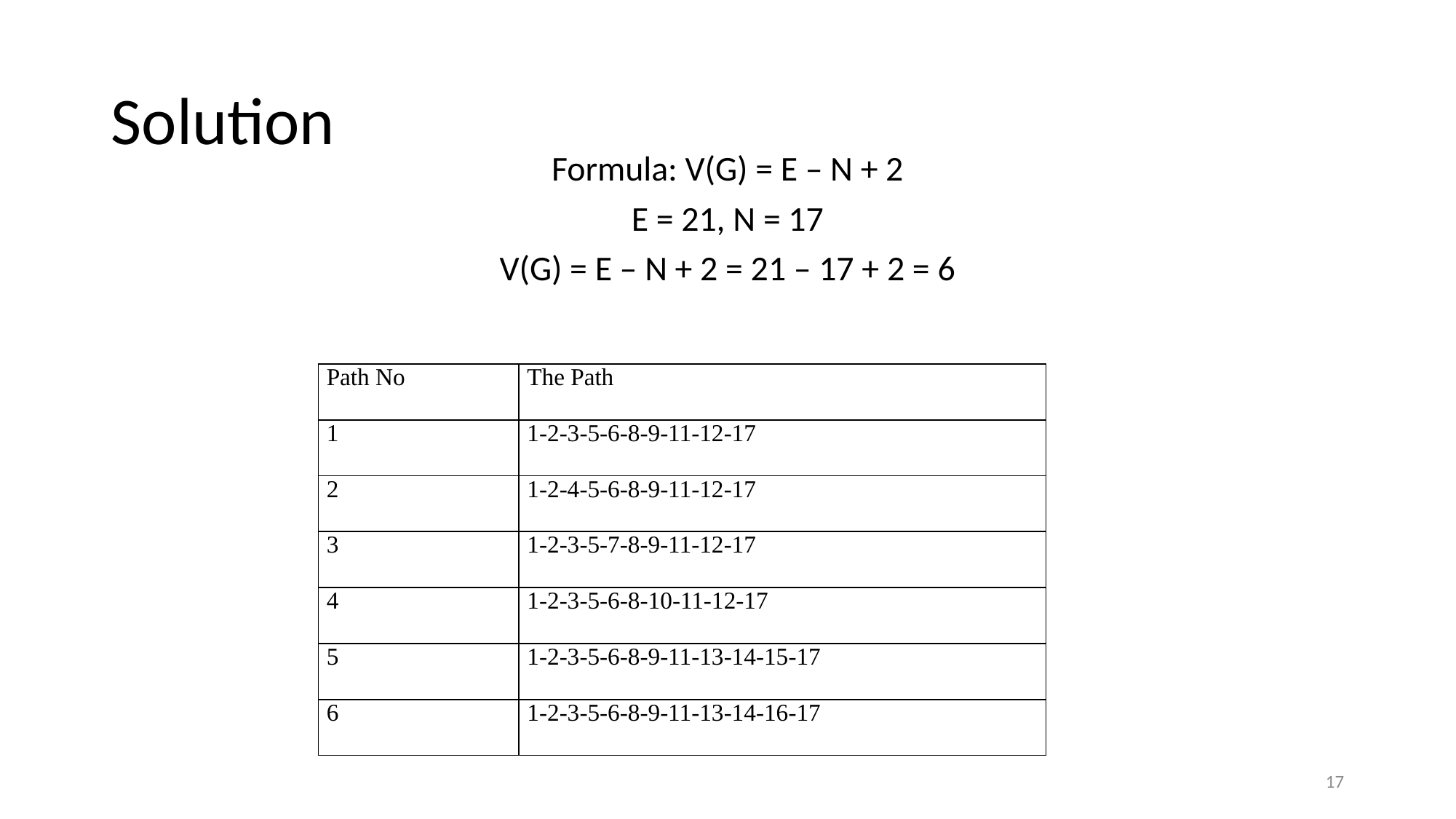

# Solution
Formula: V(G) = E – N + 2
E = 21, N = 17
V(G) = E – N + 2 = 21 – 17 + 2 = 6

| Path No | The Path |
| --- | --- |
| 1 | 1-2-3-5-6-8-9-11-12-17 |
| 2 | 1-2-4-5-6-8-9-11-12-17 |
| 3 | 1-2-3-5-7-8-9-11-12-17 |
| 4 | 1-2-3-5-6-8-10-11-12-17 |
| 5 | 1-2-3-5-6-8-9-11-13-14-15-17 |
| 6 | 1-2-3-5-6-8-9-11-13-14-16-17 |
17